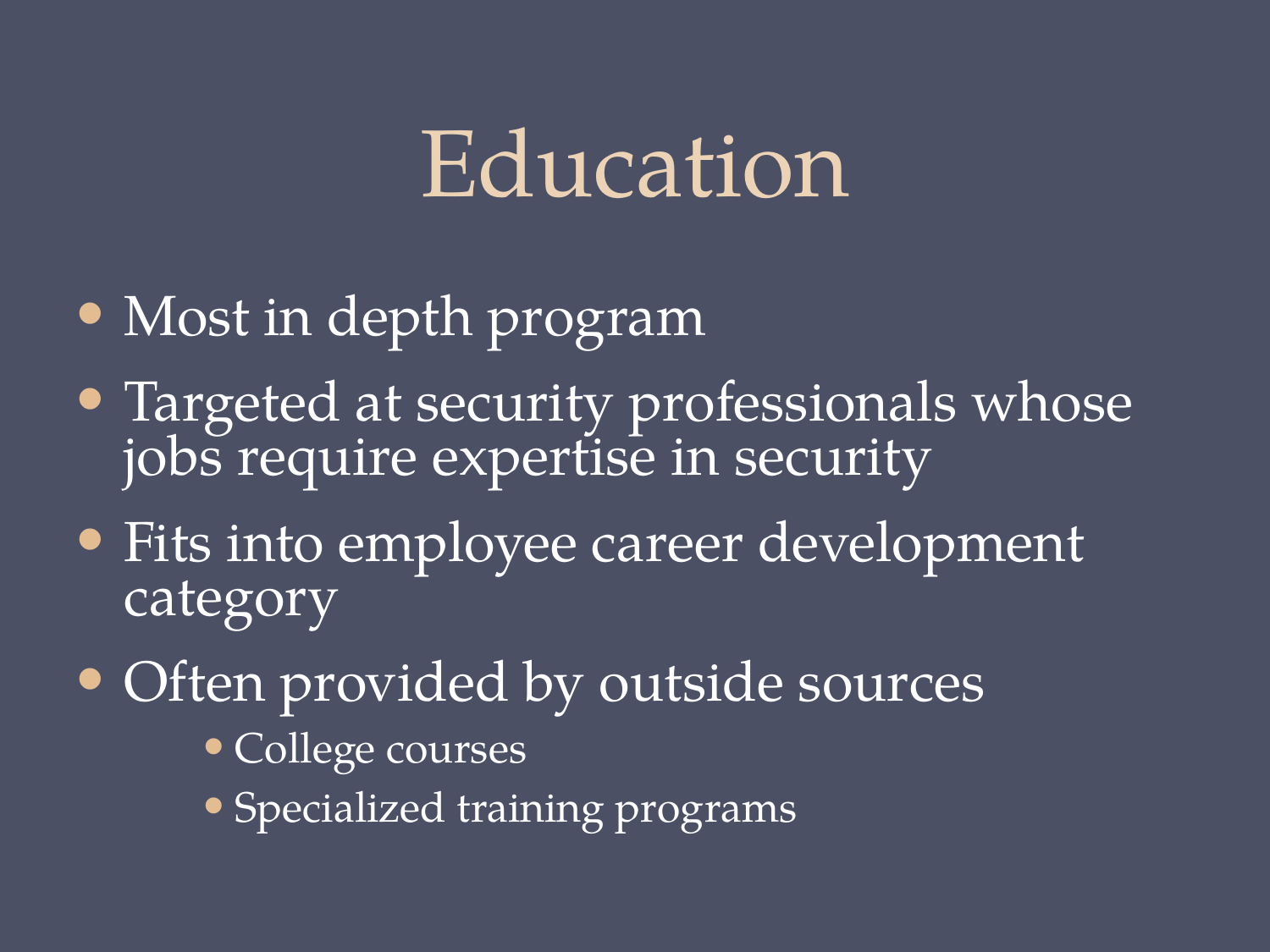

# Education
Most in depth program
Targeted at security professionals whose jobs require expertise in security
Fits into employee career development category
Often provided by outside sources
College courses
Specialized training programs